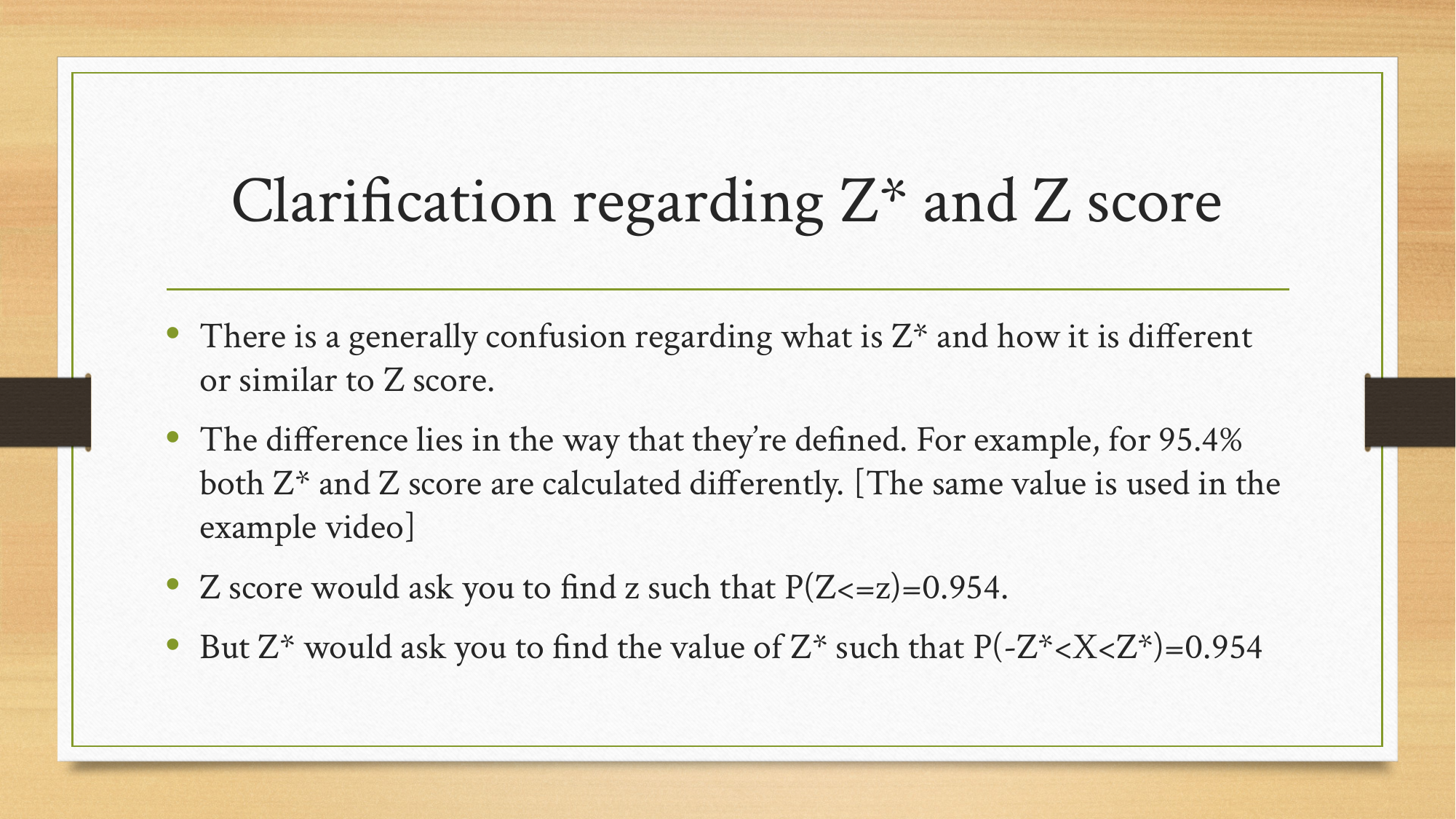

# Clarification regarding Z* and Z score
There is a generally confusion regarding what is Z* and how it is different or similar to Z score.
The difference lies in the way that they’re defined. For example, for 95.4% both Z* and Z score are calculated differently. [The same value is used in the example video]
Z score would ask you to find z such that P(Z<=z)=0.954.
But Z* would ask you to find the value of Z* such that P(-Z*<X<Z*)=0.954